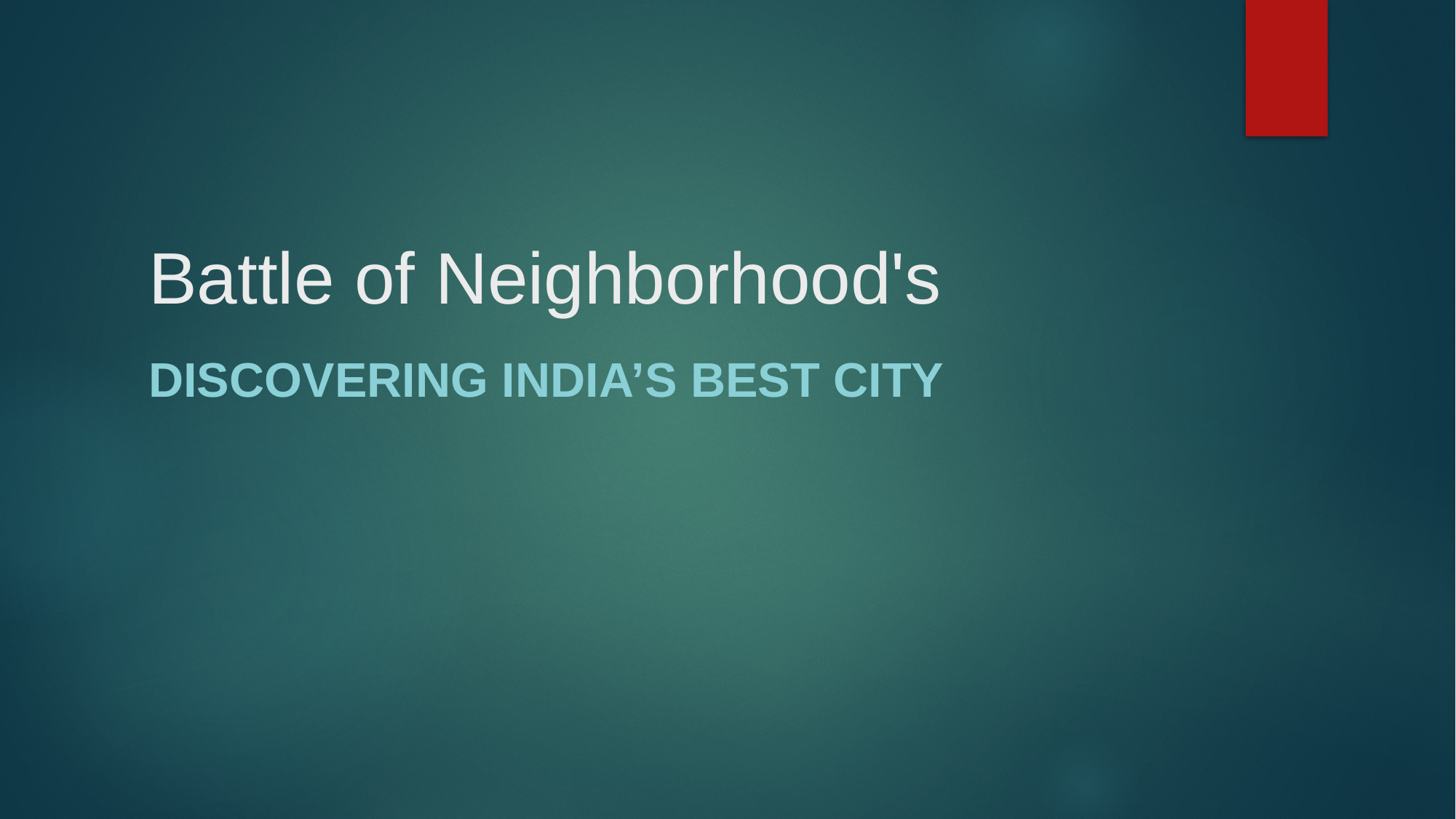

# Battle of Neighborhood's
Discovering INDIA’s Best City